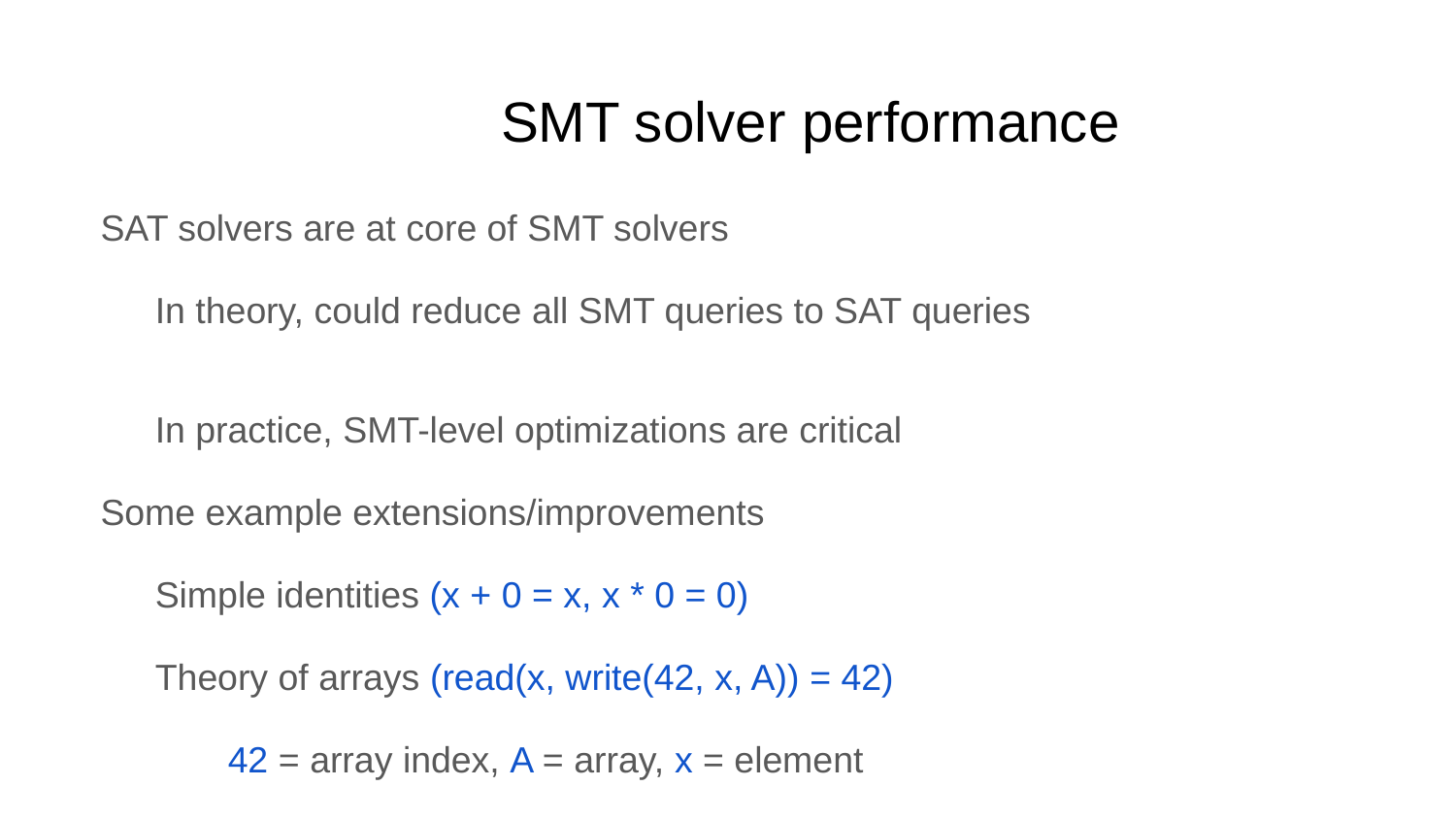

# SMT solver performance
SAT solvers are at core of SMT solvers
In theory, could reduce all SMT queries to SAT queries
In practice, SMT-level optimizations are critical
Some example extensions/improvements
Simple identities (x + 0 = x, x * 0 = 0)
Theory of arrays (read(x, write(42, x, A)) = 42)
42 = array index, A = array, x = element
Caching (memoize solver queries)
Remove useless variables
E.g., if trying to show path feasible, only the part of the path condition related to variables in guard are important